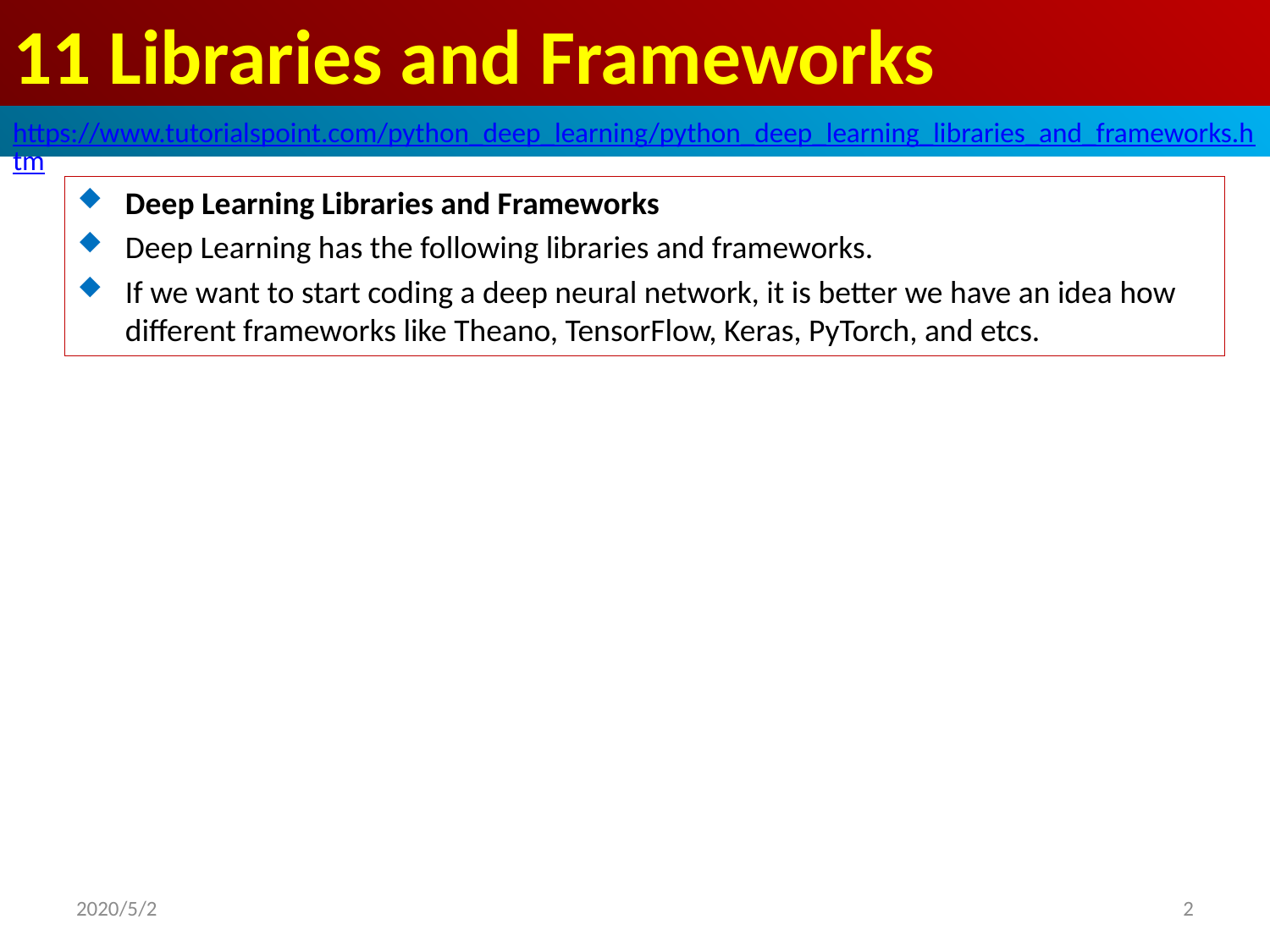

# 11 Libraries and Frameworks
https://www.tutorialspoint.com/python_deep_learning/python_deep_learning_libraries_and_frameworks.htm
Deep Learning Libraries and Frameworks
Deep Learning has the following libraries and frameworks.
If we want to start coding a deep neural network, it is better we have an idea how different frameworks like Theano, TensorFlow, Keras, PyTorch, and etcs.
2020/5/2
2